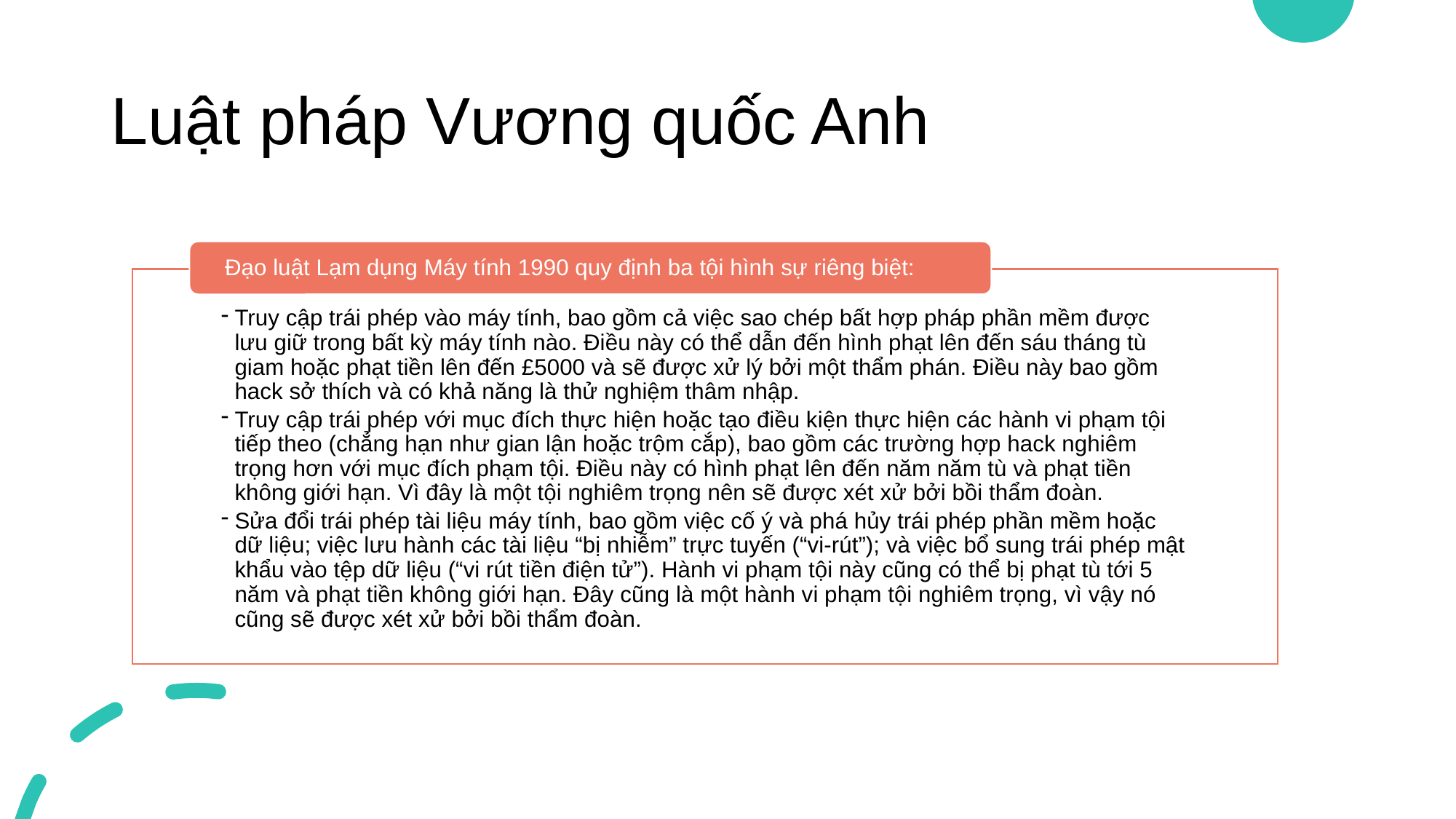

# Luật pháp Vương quốc Anh
Truy cập trái phép vào máy tính, bao gồm cả việc sao chép bất hợp pháp phần mềm được lưu giữ trong bất kỳ máy tính nào. Điều này có thể dẫn đến hình phạt lên đến sáu tháng tù giam hoặc phạt tiền lên đến £5000 và sẽ được xử lý bởi một thẩm phán. Điều này bao gồm hack sở thích và có khả năng là thử nghiệm thâm nhập.
Truy cập trái phép với mục đích thực hiện hoặc tạo điều kiện thực hiện các hành vi phạm tội tiếp theo (chẳng hạn như gian lận hoặc trộm cắp), bao gồm các trường hợp hack nghiêm trọng hơn với mục đích phạm tội. Điều này có hình phạt lên đến năm năm tù và phạt tiền không giới hạn. Vì đây là một tội nghiêm trọng nên sẽ được xét xử bởi bồi thẩm đoàn.
Sửa đổi trái phép tài liệu máy tính, bao gồm việc cố ý và phá hủy trái phép phần mềm hoặc dữ liệu; việc lưu hành các tài liệu “bị nhiễm” trực tuyến (“vi-rút”); và việc bổ sung trái phép mật khẩu vào tệp dữ liệu (“vi rút tiền điện tử”). Hành vi phạm tội này cũng có thể bị phạt tù tới 5 năm và phạt tiền không giới hạn. Đây cũng là một hành vi phạm tội nghiêm trọng, vì vậy nó cũng sẽ được xét xử bởi bồi thẩm đoàn.
Đạo luật Lạm dụng Máy tính 1990 quy định ba tội hình sự riêng biệt: